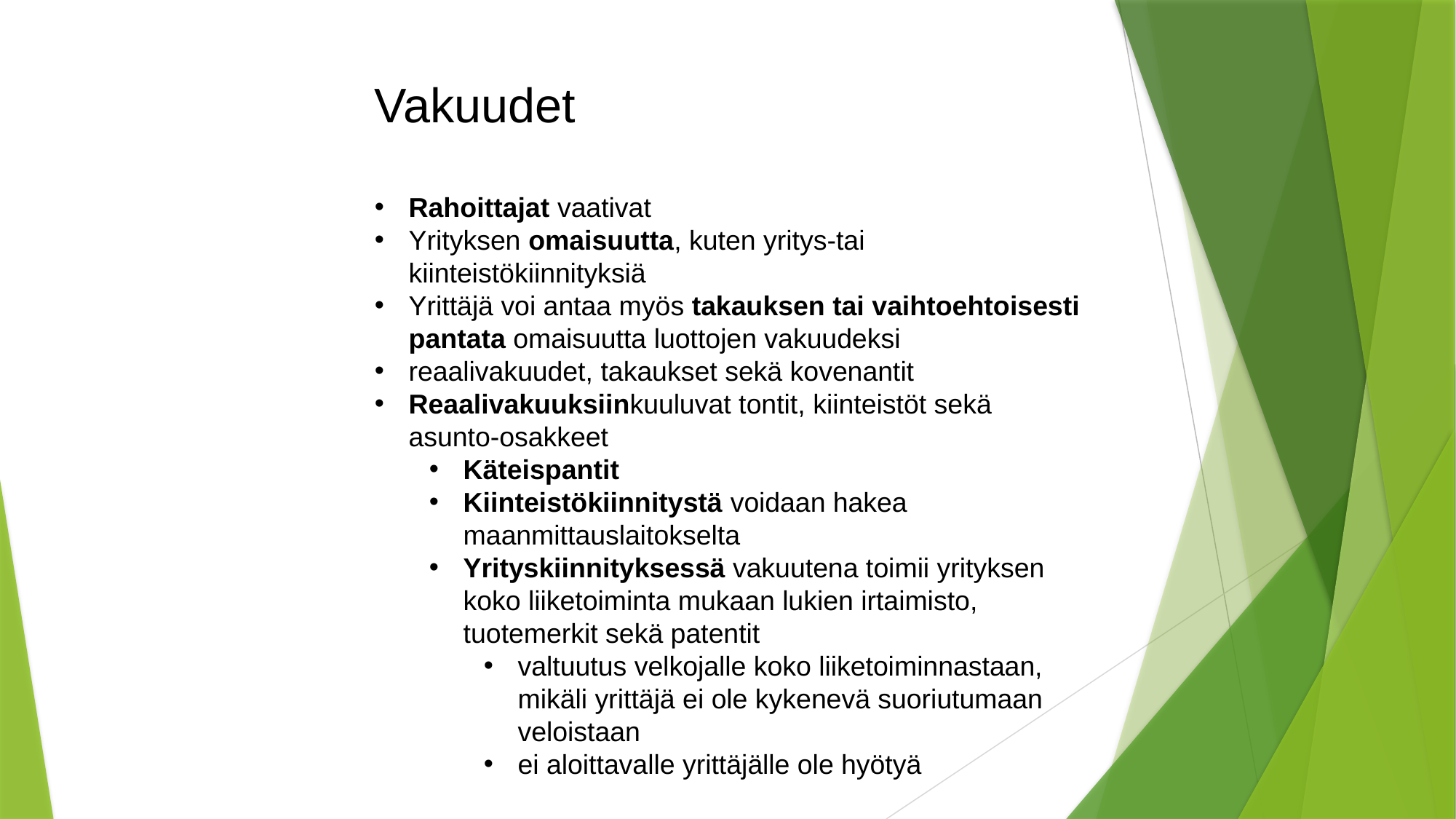

Vakuudet

Rahoittajat vaativat
Yrityksen omaisuutta, kuten yritys-tai kiinteistökiinnityksiä
Yrittäjä voi antaa myös takauksen tai vaihtoehtoisesti pantata omaisuutta luottojen vakuudeksi
reaalivakuudet, takaukset sekä kovenantit
Reaalivakuuksiinkuuluvat tontit, kiinteistöt sekä asunto-osakkeet
Käteispantit
Kiinteistökiinnitystä voidaan hakea maanmittauslaitokselta
Yrityskiinnityksessä vakuutena toimii yrityksen koko liiketoiminta mukaan lukien irtaimisto, tuotemerkit sekä patentit
valtuutus velkojalle koko liiketoiminnastaan, mikäli yrittäjä ei ole kykenevä suoriutumaan veloistaan
ei aloittavalle yrittäjälle ole hyötyä